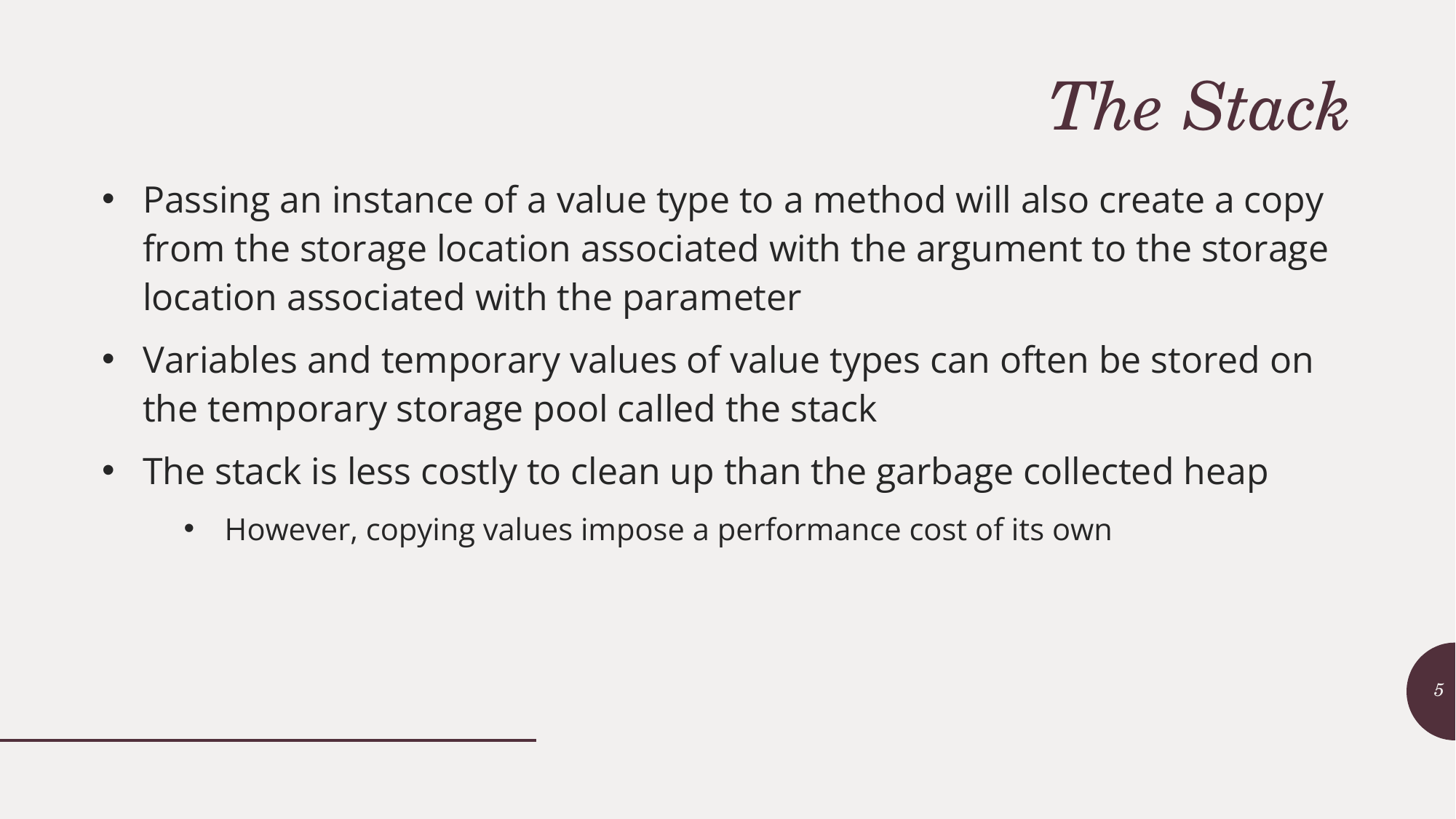

# The Stack
Passing an instance of a value type to a method will also create a copy from the storage location associated with the argument to the storage location associated with the parameter
Variables and temporary values of value types can often be stored on the temporary storage pool called the stack
The stack is less costly to clean up than the garbage collected heap
However, copying values impose a performance cost of its own
5